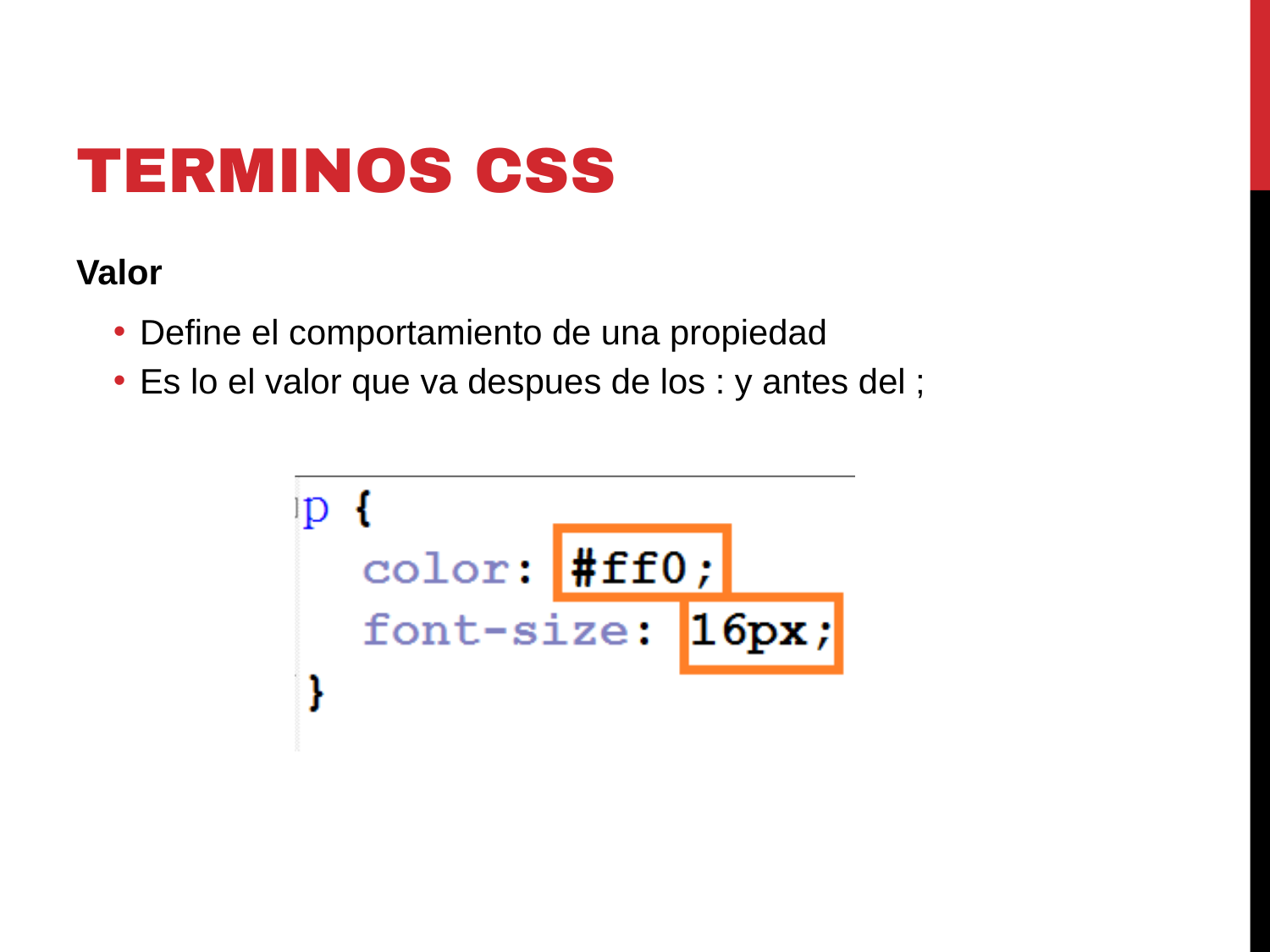

# Terminos CSS
Valor
Define el comportamiento de una propiedad
Es lo el valor que va despues de los : y antes del ;